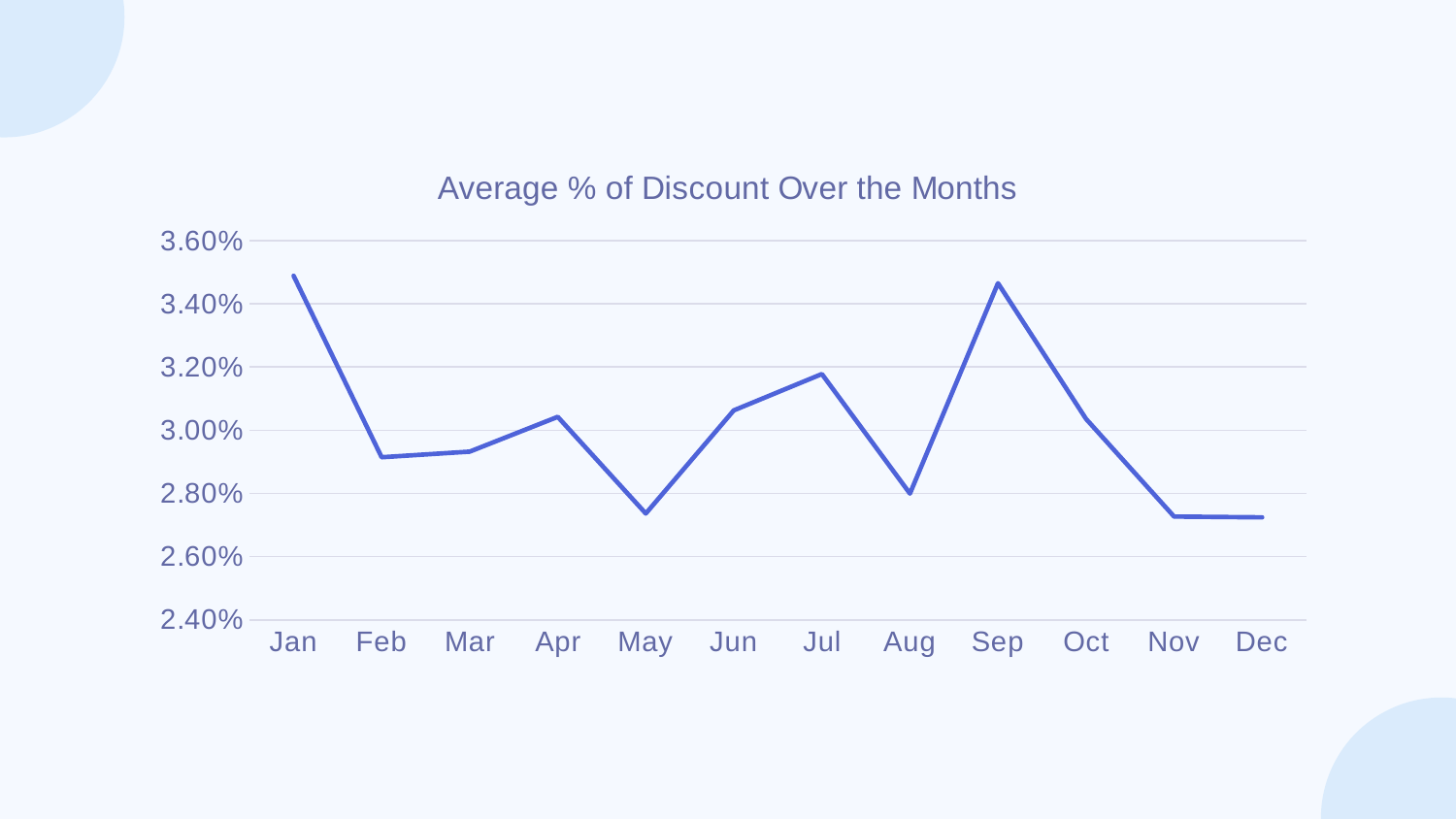

### Chart: Average % of Discount Over the Months

| Category | Total |
|---|---|
| Jan | 0.03488501699936134 |
| Feb | 0.029143055450283277 |
| Mar | 0.02932064311506204 |
| Apr | 0.030421062554300958 |
| May | 0.02736415732875752 |
| Jun | 0.030626245291485523 |
| Jul | 0.03177646070665044 |
| Aug | 0.027993684207803727 |
| Sep | 0.03465079505956734 |
| Oct | 0.030356079735854056 |
| Nov | 0.027267079462650657 |
| Dec | 0.027241145144777375 |